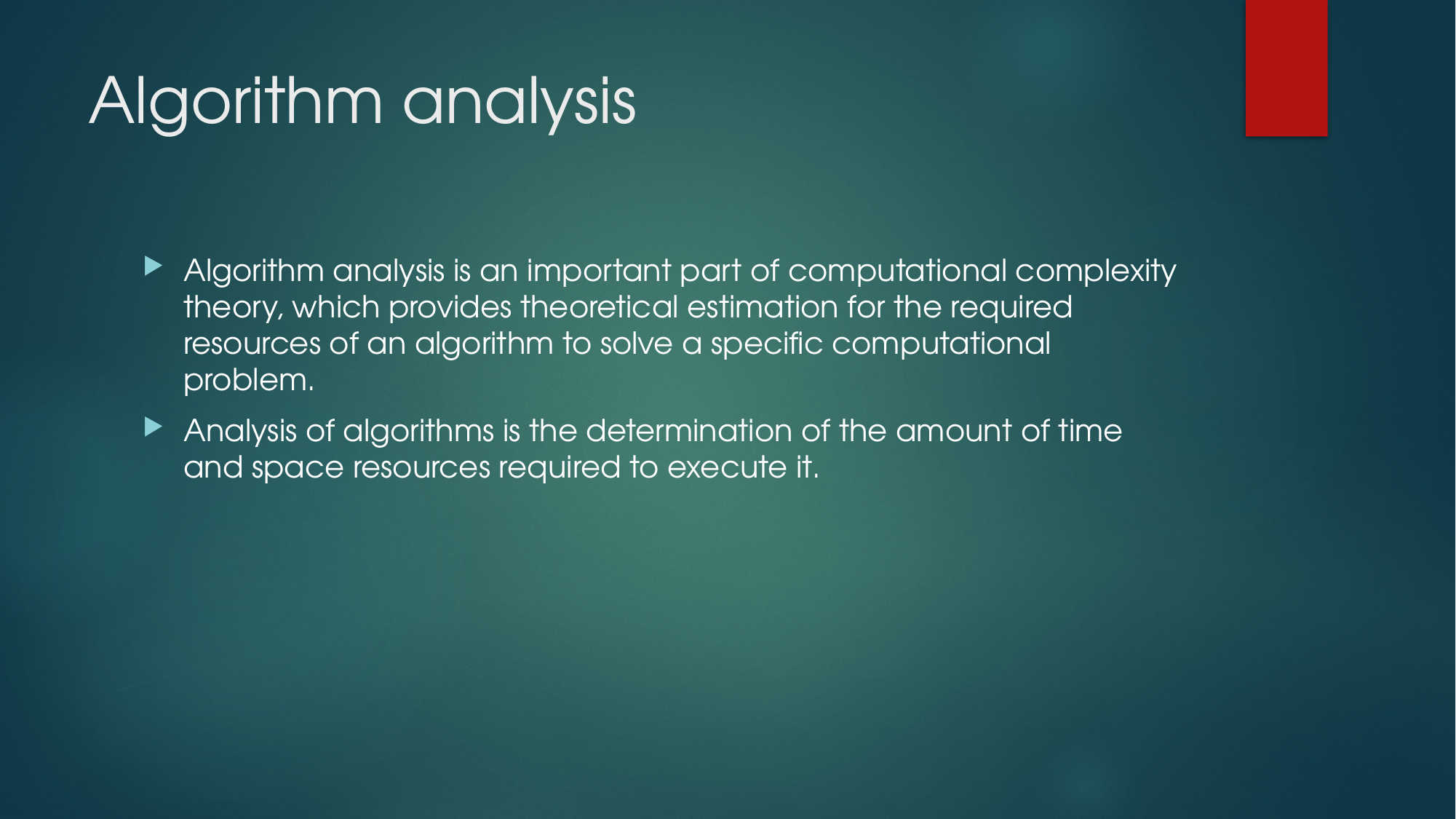

# Algorithm analysis
Algorithm analysis is an important part of computational complexity theory, which provides theoretical estimation for the required resources of an algorithm to solve a specific computational problem.
Analysis of algorithms is the determination of the amount of time and space resources required to execute it.